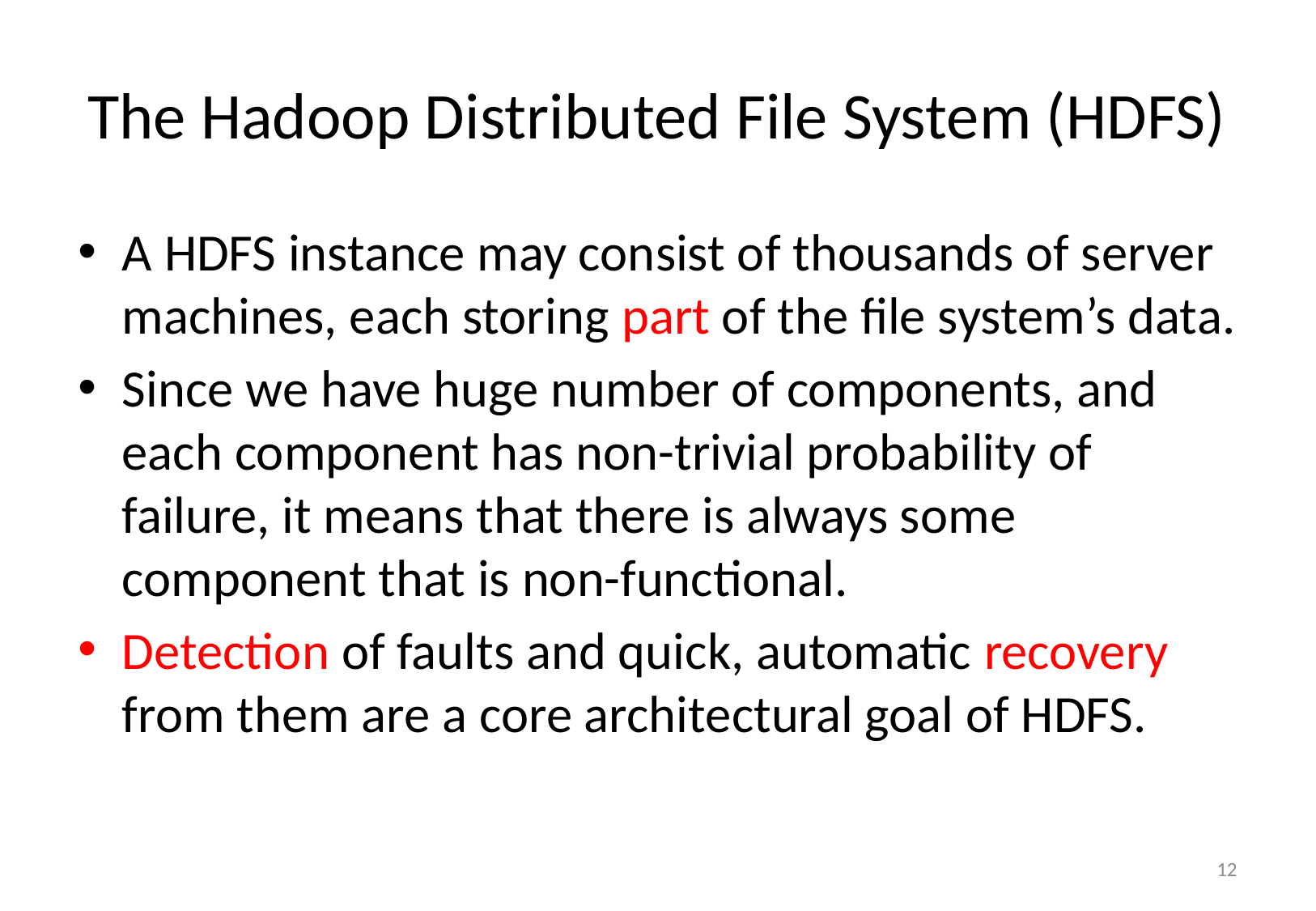

# The Hadoop Distributed File System (HDFS)
A HDFS instance may consist of thousands of server machines, each storing part of the file system’s data.
Since we have huge number of components, and each component has non-trivial probability of failure, it means that there is always some component that is non-functional.
Detection of faults and quick, automatic recovery from them are a core architectural goal of HDFS.
12